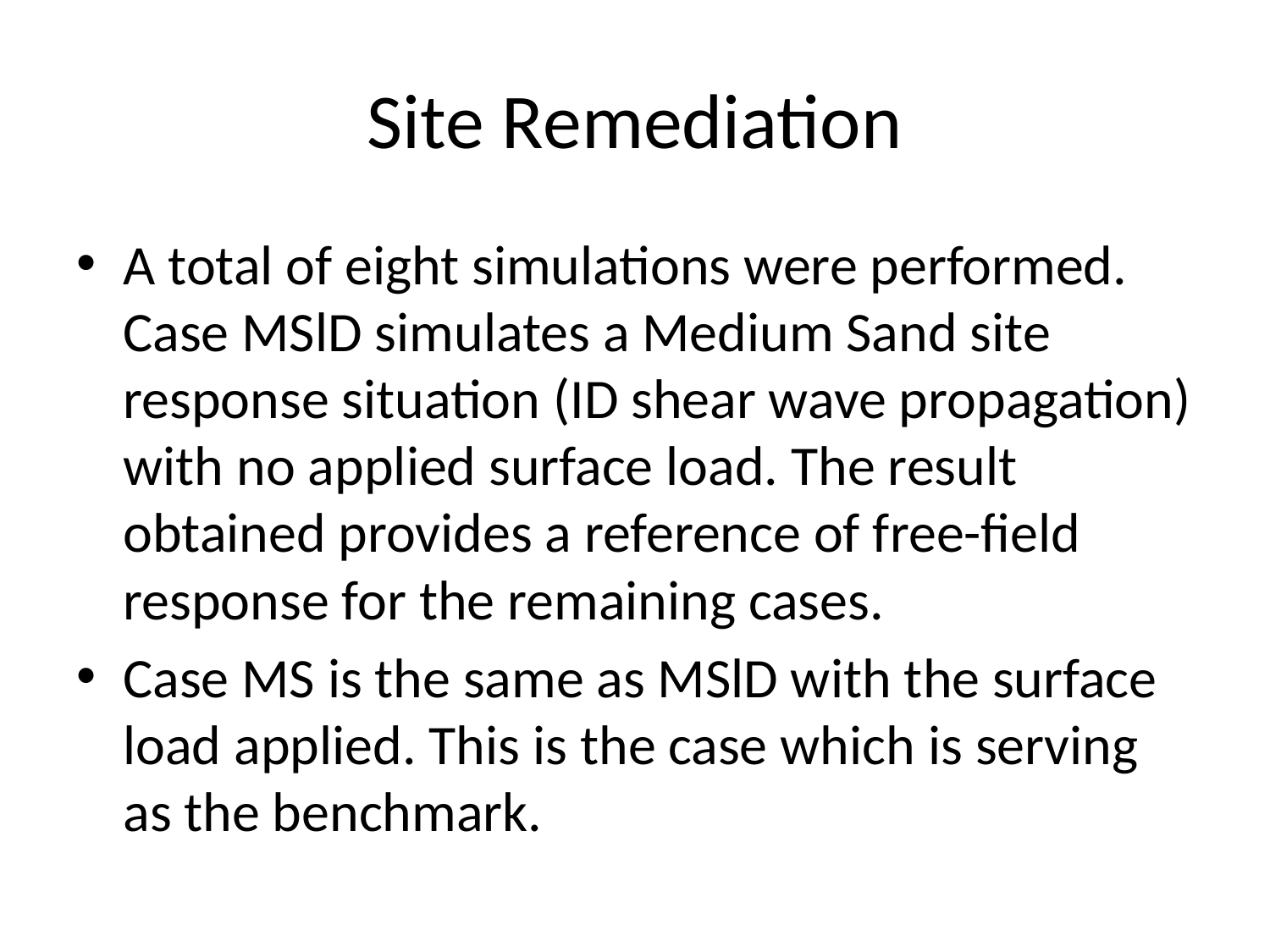

# Site Remediation
A total of eight simulations were performed. Case MSlD simulates a Medium Sand site response situation (ID shear wave propagation) with no applied surface load. The result obtained provides a reference of free-field response for the remaining cases.
Case MS is the same as MSlD with the surface load applied. This is the case which is serving as the benchmark.